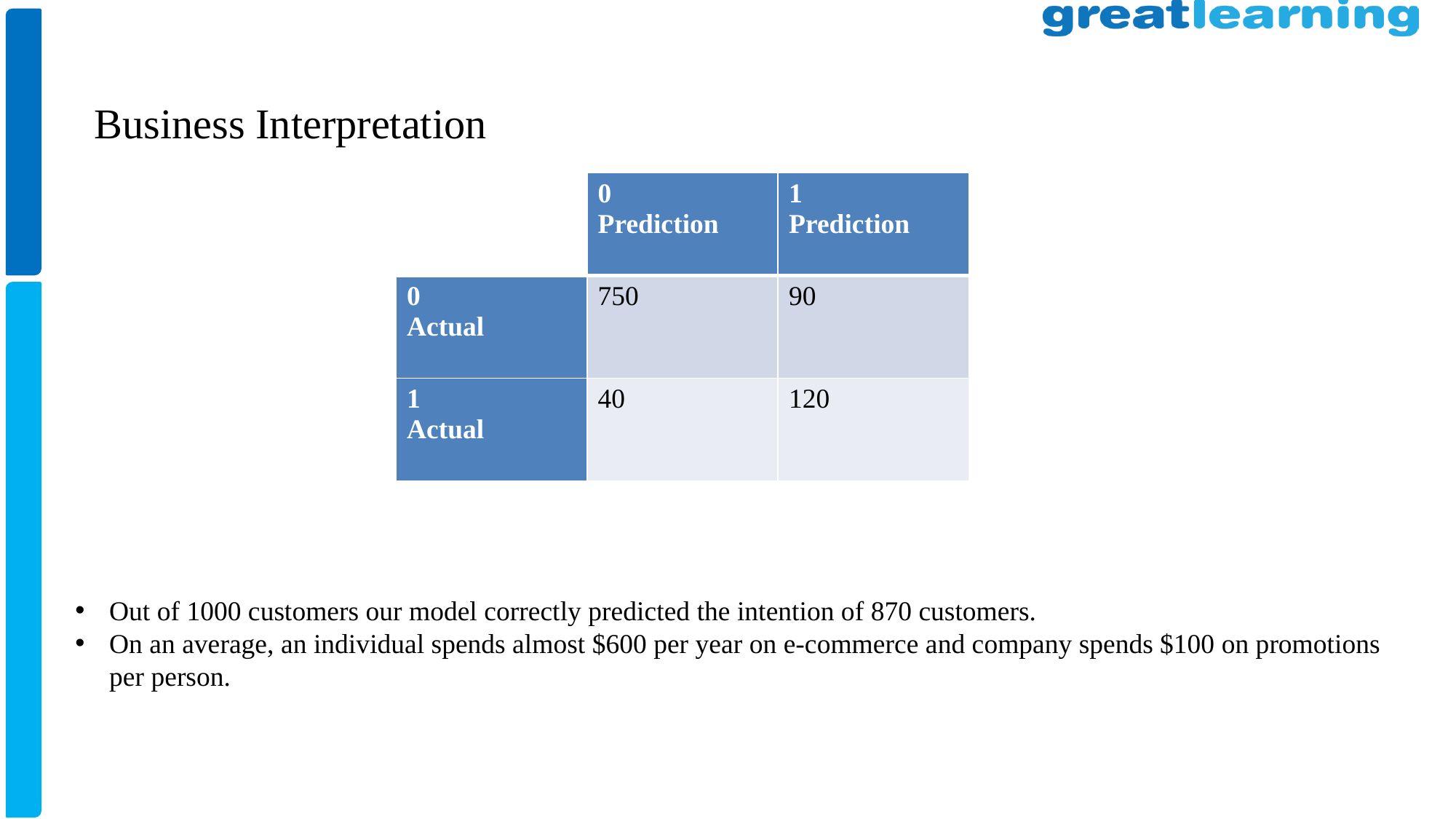

Business Interpretation
|  | 0 Prediction | 1 Prediction |
| --- | --- | --- |
| 0 Actual | 750 | 90 |
| 1 Actual | 40 | 120 |

Out of 1000 customers our model correctly predicted the intention of 870 customers.
On an average, an individual spends almost $600 per year on e-commerce and company spends $100 on promotions per person.